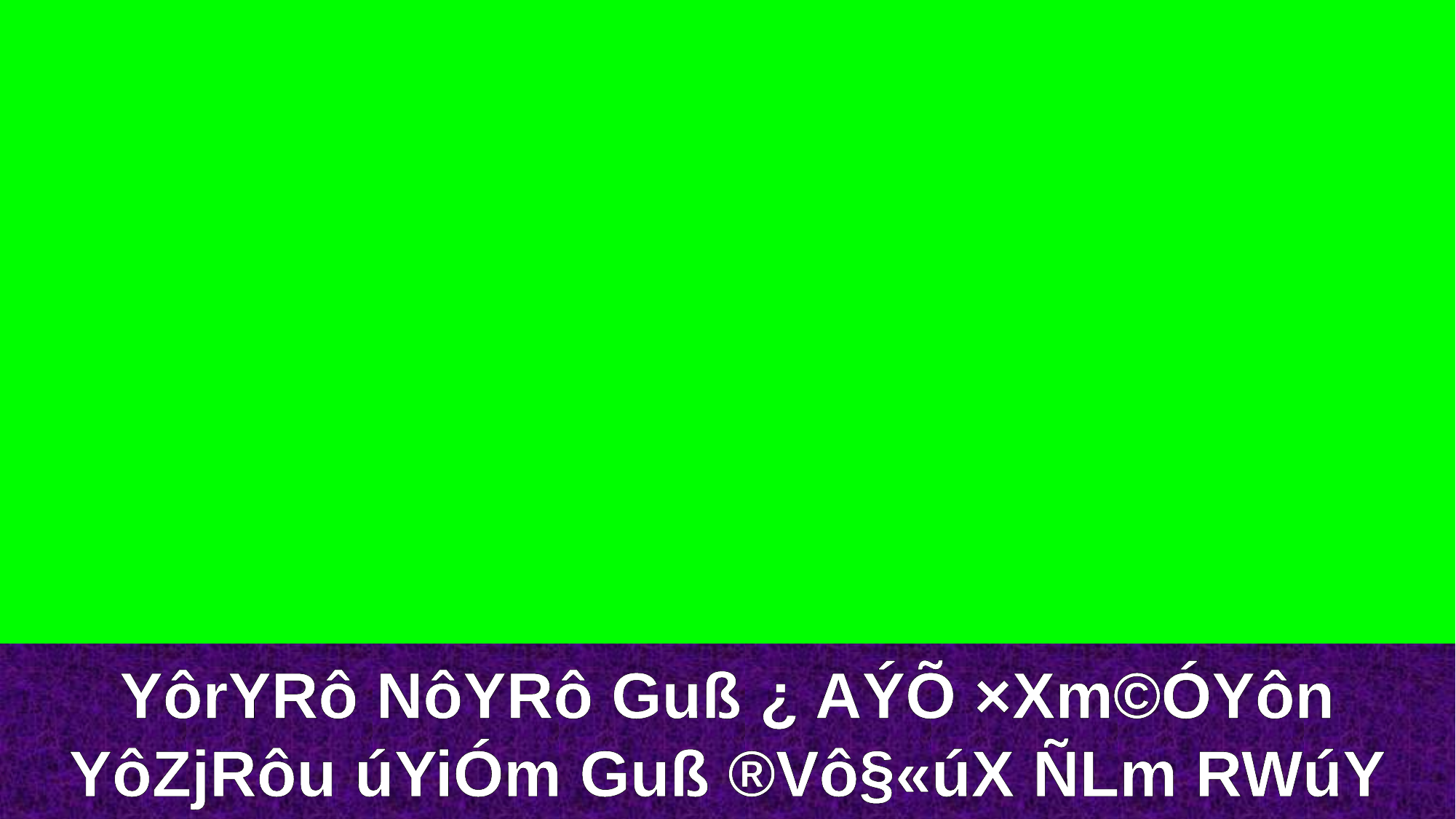

YôrYRô NôYRô Guß ¿ AÝÕ ×Xm©ÓYôn
YôZjRôu úYiÓm Guß ®Vô§«úX ÑLm RWúY